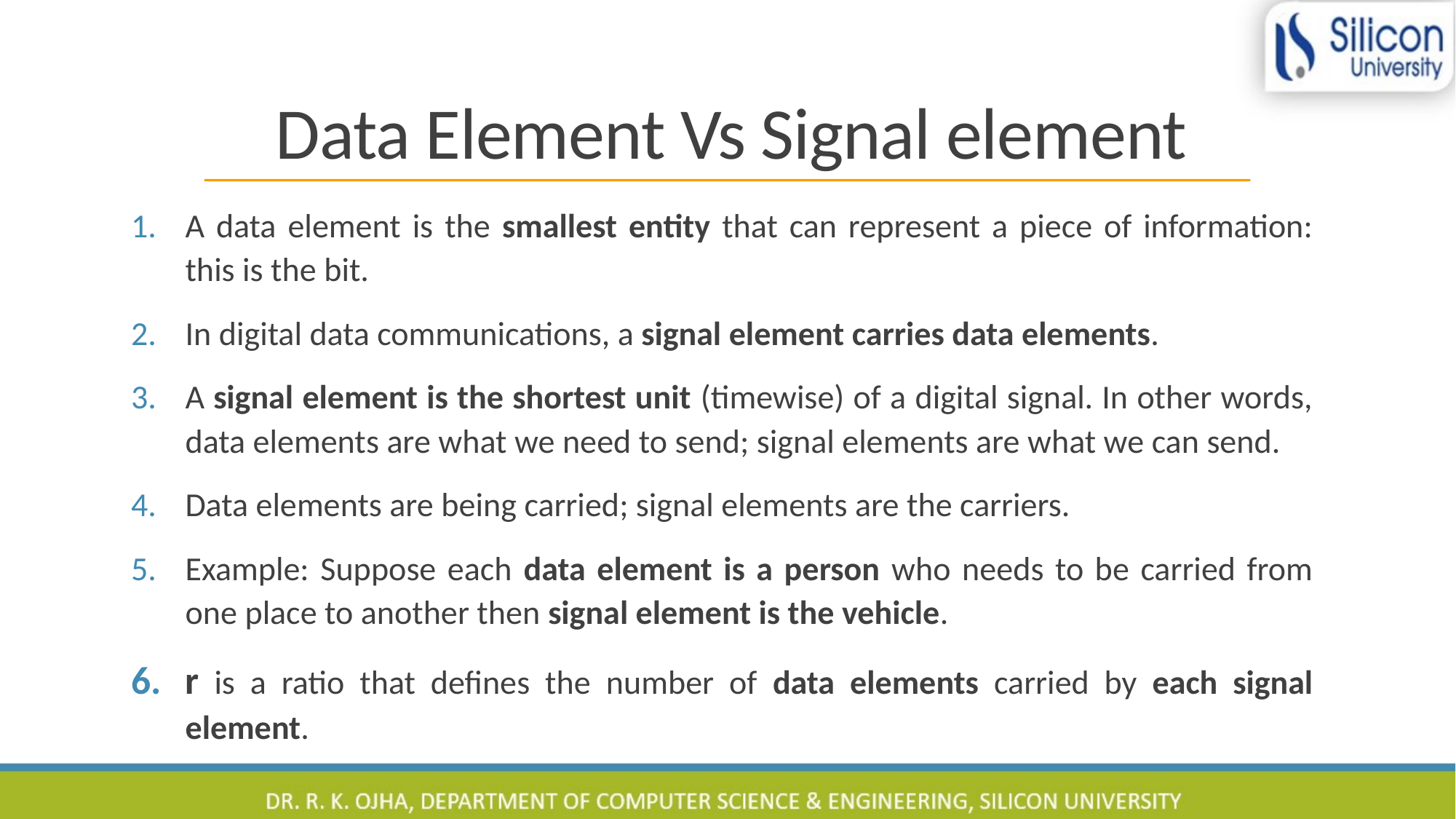

# Data Element Vs Signal element

A data element is the smallest entity that can represent a piece of information: this is the bit.
In digital data communications, a signal element carries data elements.
A signal element is the shortest unit (timewise) of a digital signal. In other words, data elements are what we need to send; signal elements are what we can send.
Data elements are being carried; signal elements are the carriers.
Example: Suppose each data element is a person who needs to be carried from one place to another then signal element is the vehicle.
r is a ratio that defines the number of data elements carried by each signal element.
6